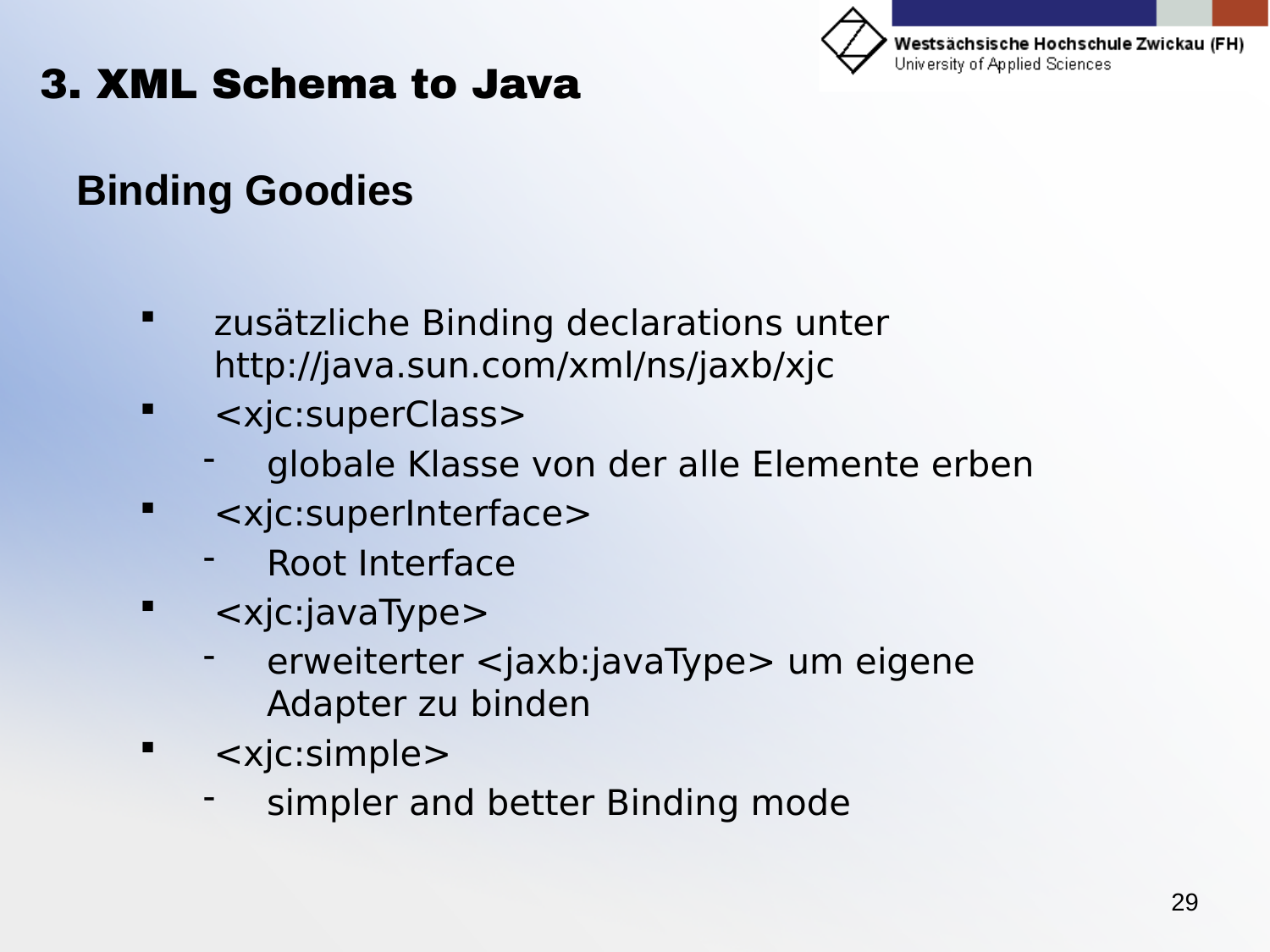

# 3. XML Schema to Java
Binding Goodies

zusätzliche Binding declarations unter http://java.sun.com/xml/ns/jaxb/xjc
<xjc:superClass>
globale Klasse von der alle Elemente erben
<xjc:superInterface>
Root Interface
<xjc:javaType>
erweiterter <jaxb:javaType> um eigene Adapter zu binden
<xjc:simple>
simpler and better Binding mode

29